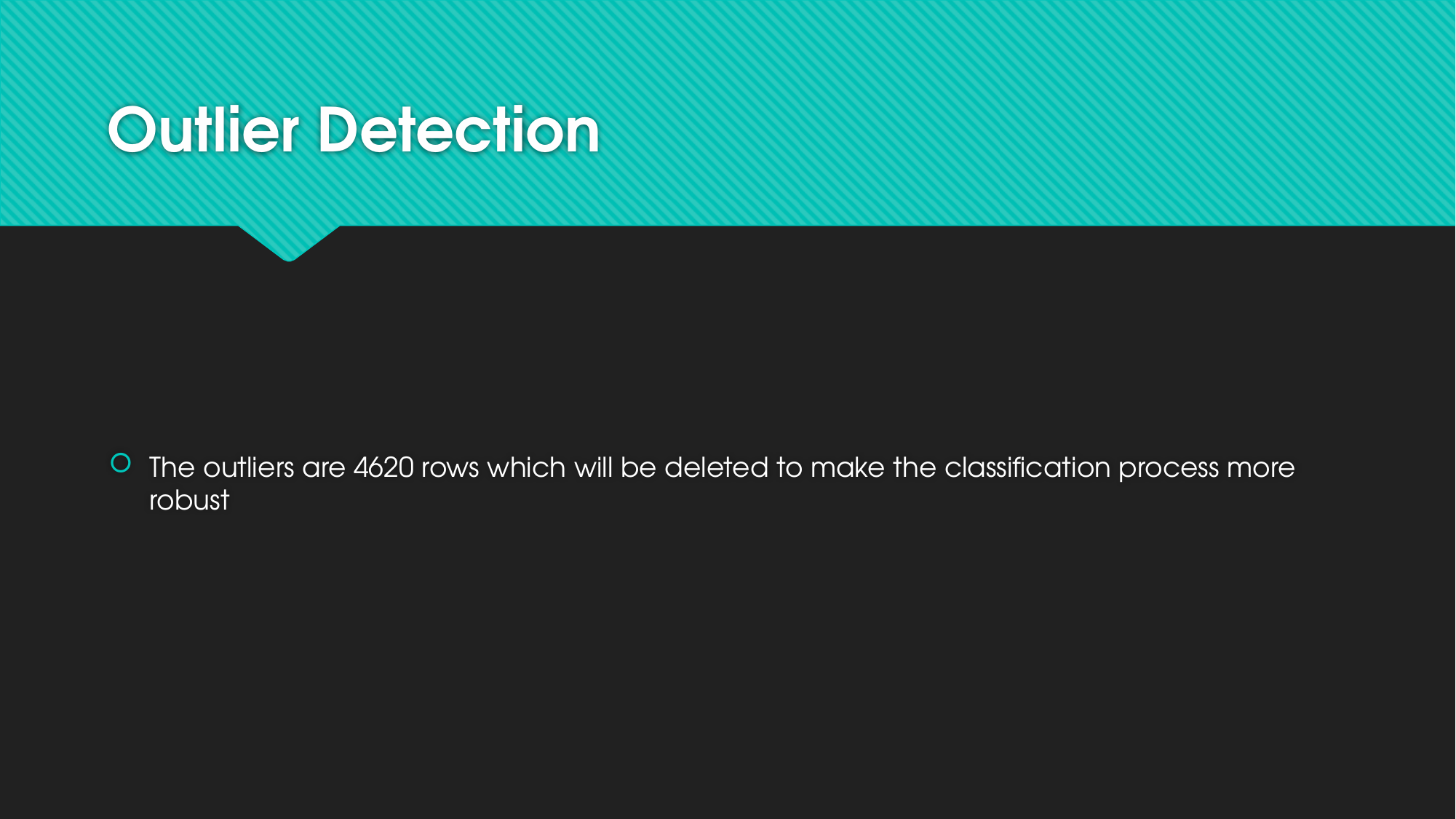

# Outlier Detection
The outliers are 4620 rows which will be deleted to make the classification process more robust